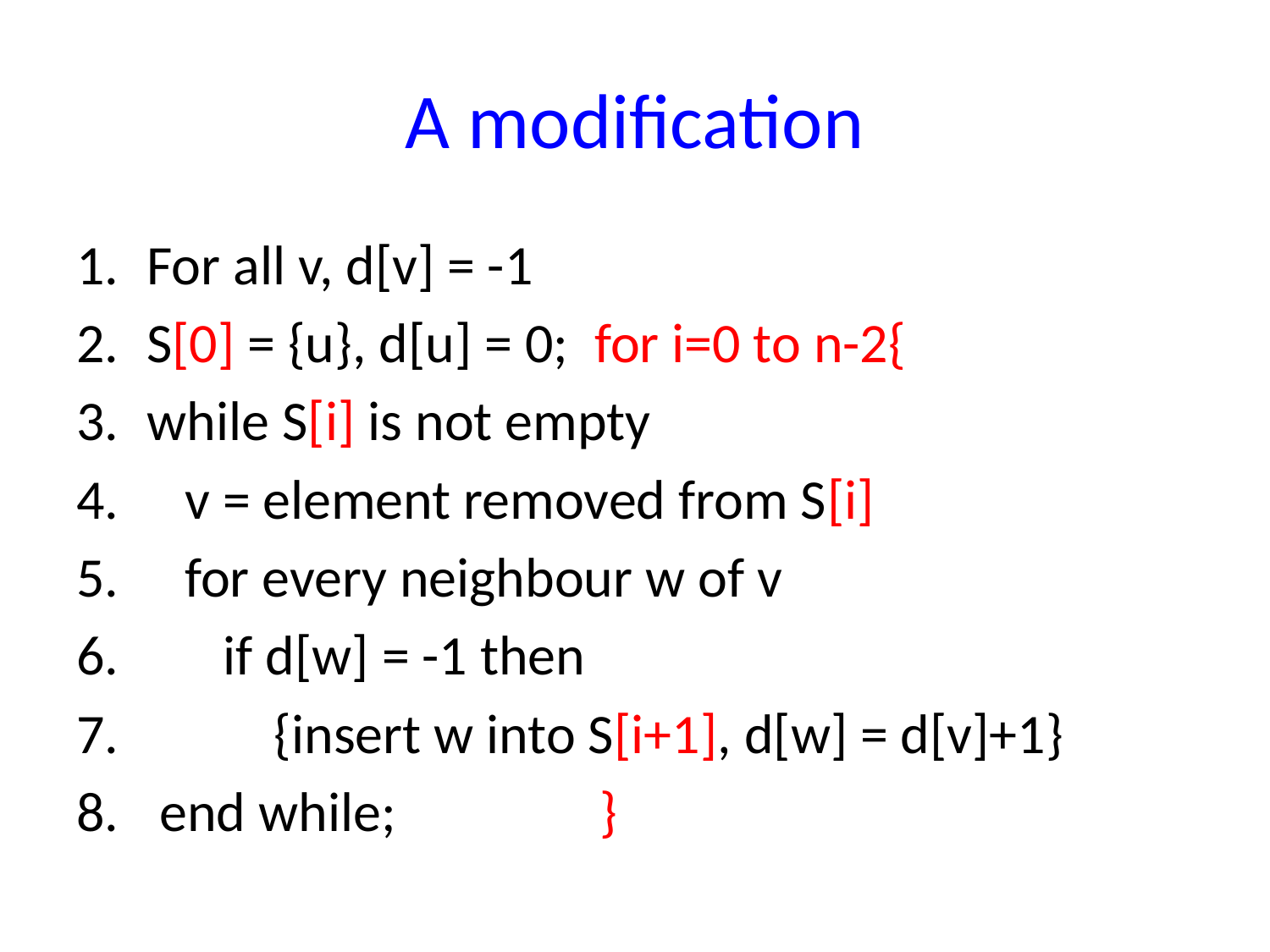

# A modification
For all v, d[v] = -1
S[0] = {u}, d[u] = 0;  for i=0 to n-2{
while S[i] is not empty
   v = element removed from S[i]
   for every neighbour w of v
      if d[w] = -1 then
          {insert w into S[i+1], d[w] = d[v]+1}
 end while;                }